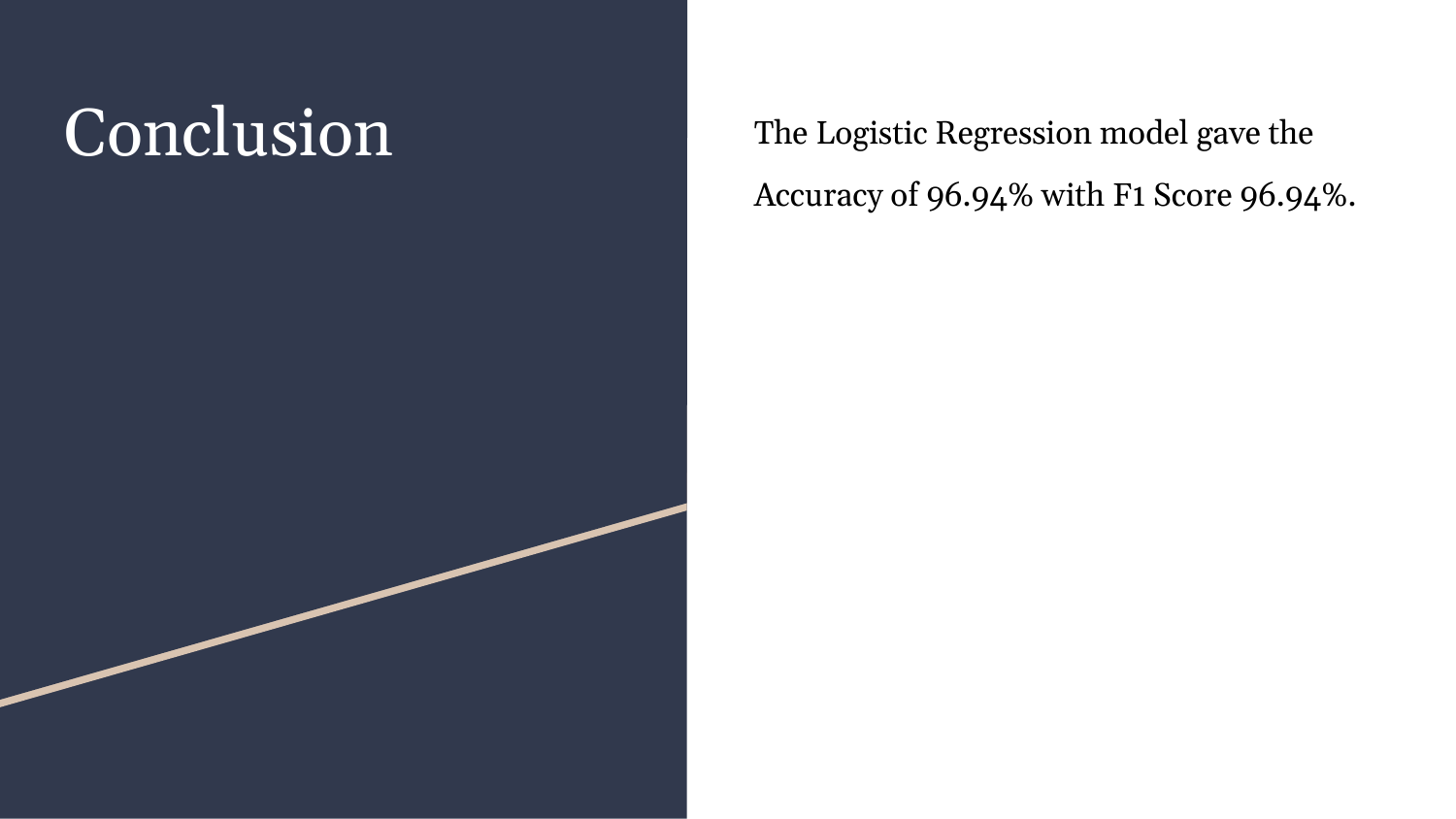

# Conclusion
The Logistic Regression model gave the Accuracy of 96.94% with F1 Score 96.94%.